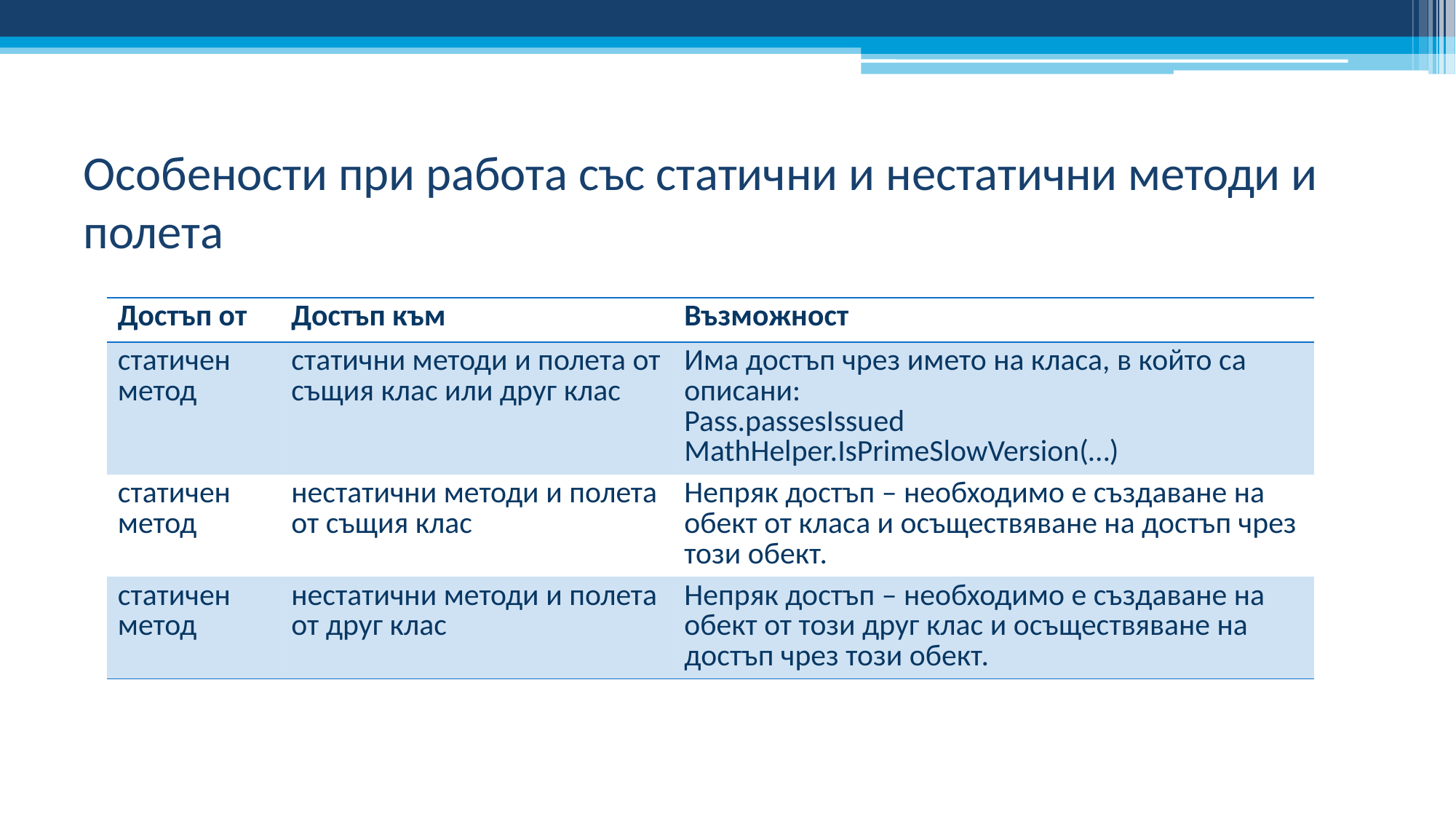

# Особености при работа със статични и нестатични методи и полета
| Достъп от | Достъп към | Възможност |
| --- | --- | --- |
| статичен метод | статични методи и полета от същия клас или друг клас | Има достъп чрез името на класа, в който са описани: Pass.passesIssued MathHelper.IsPrimeSlowVersion(…) |
| статичен метод | нестатични методи и полета от същия клас | Непряк достъп – необходимо е създаване на обект от класa и осъществяване на достъп чрез този обект. |
| статичен метод | нестатични методи и полета от друг клас | Непряк достъп – необходимо е създаване на обект от този друг клас и осъществяване на достъп чрез този обект. |